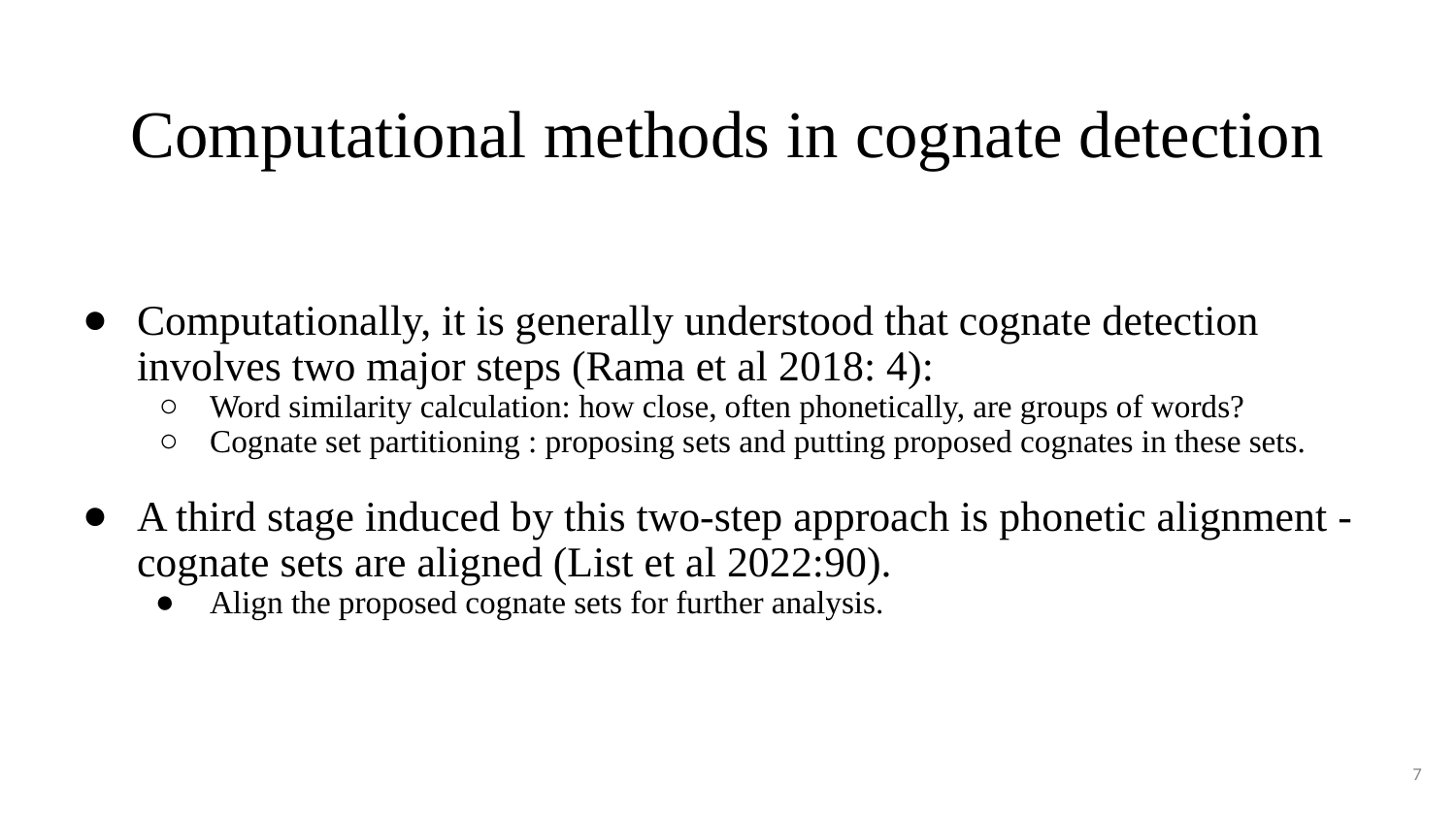

# Computational methods in cognate detection

Computationally, it is generally understood that cognate detection involves two major steps (Rama et al 2018: 4):
Word similarity calculation: how close, often phonetically, are groups of words?
Cognate set partitioning : proposing sets and putting proposed cognates in these sets.

A third stage induced by this two-step approach is phonetic alignment - cognate sets are aligned (List et al 2022:90).
Align the proposed cognate sets for further analysis.
7